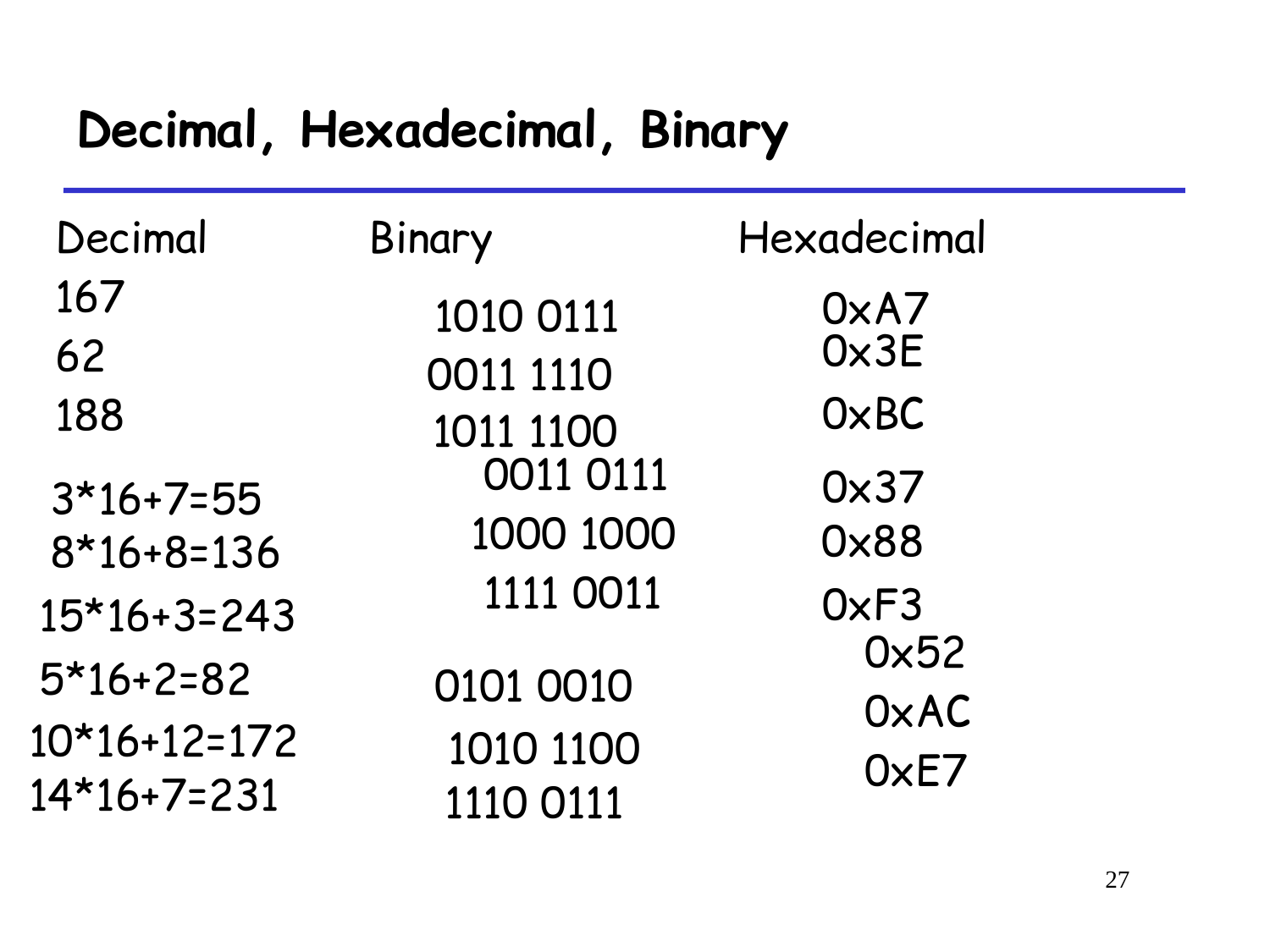

# Decimal, Hexadecimal, Binary
Decimal	           Binary	 	Hexadecimal
167
62
188
			          0011 0111
			         1000 1000
			          1111 0011
							0x52
							0xAC
							0xE7
0xA7
1010 0111
0x3E
0011 1110
0xBC
1011 1100
0x37
3*16+7=55
0x88
8*16+8=136
0xF3
15*16+3=243
5*16+2=82
0101 0010
10*16+12=172
1010 1100
14*16+7=231
1110 0111
27